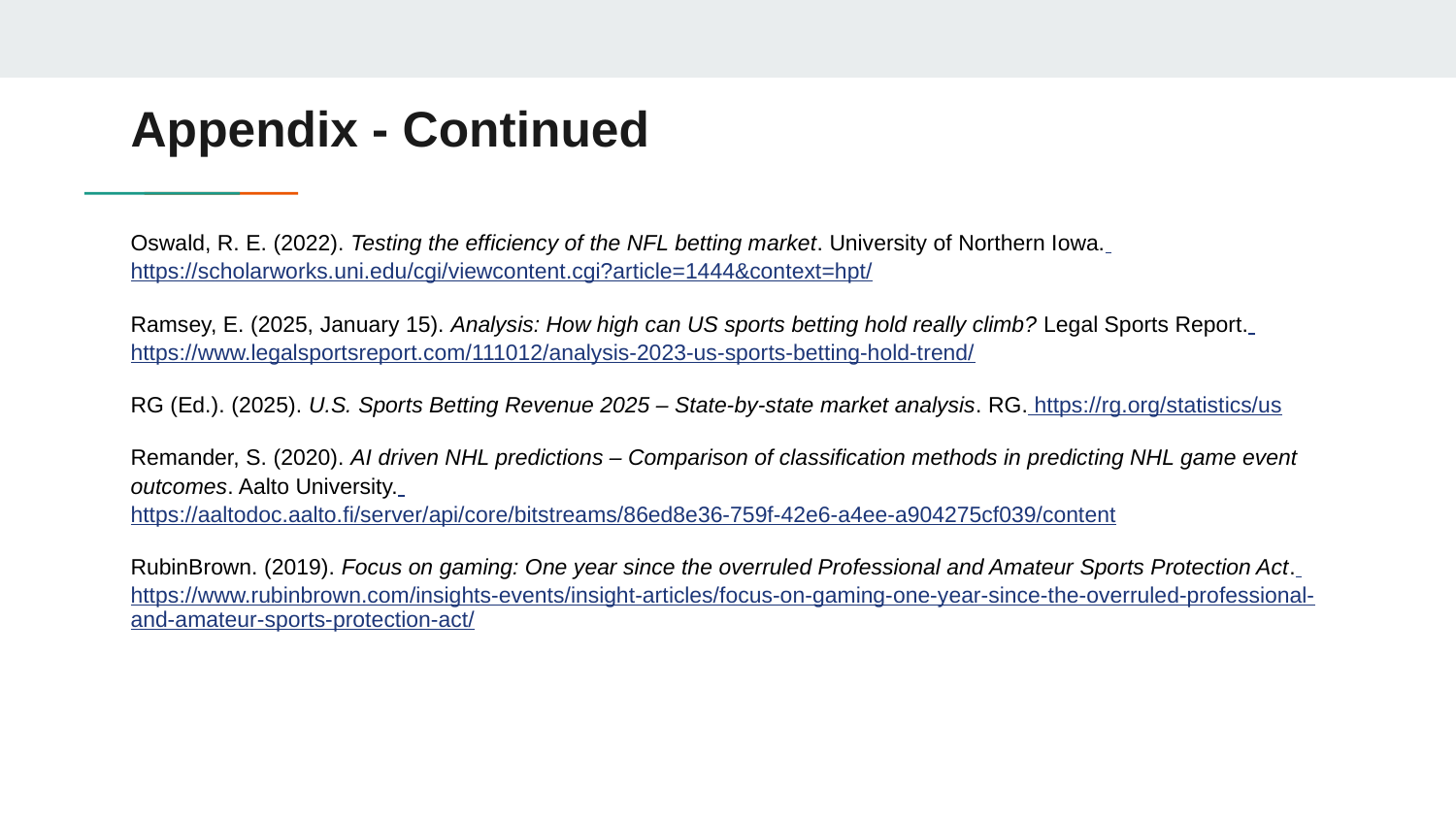

# Appendix - Continued
Oswald, R. E. (2022). Testing the efficiency of the NFL betting market. University of Northern Iowa. https://scholarworks.uni.edu/cgi/viewcontent.cgi?article=1444&context=hpt/
Ramsey, E. (2025, January 15). Analysis: How high can US sports betting hold really climb? Legal Sports Report. https://www.legalsportsreport.com/111012/analysis-2023-us-sports-betting-hold-trend/
RG (Ed.). (2025). U.S. Sports Betting Revenue 2025 – State-by-state market analysis. RG. https://rg.org/statistics/us
Remander, S. (2020). AI driven NHL predictions – Comparison of classification methods in predicting NHL game event outcomes. Aalto University. https://aaltodoc.aalto.fi/server/api/core/bitstreams/86ed8e36-759f-42e6-a4ee-a904275cf039/content
RubinBrown. (2019). Focus on gaming: One year since the overruled Professional and Amateur Sports Protection Act. https://www.rubinbrown.com/insights-events/insight-articles/focus-on-gaming-one-year-since-the-overruled-professional-and-amateur-sports-protection-act/